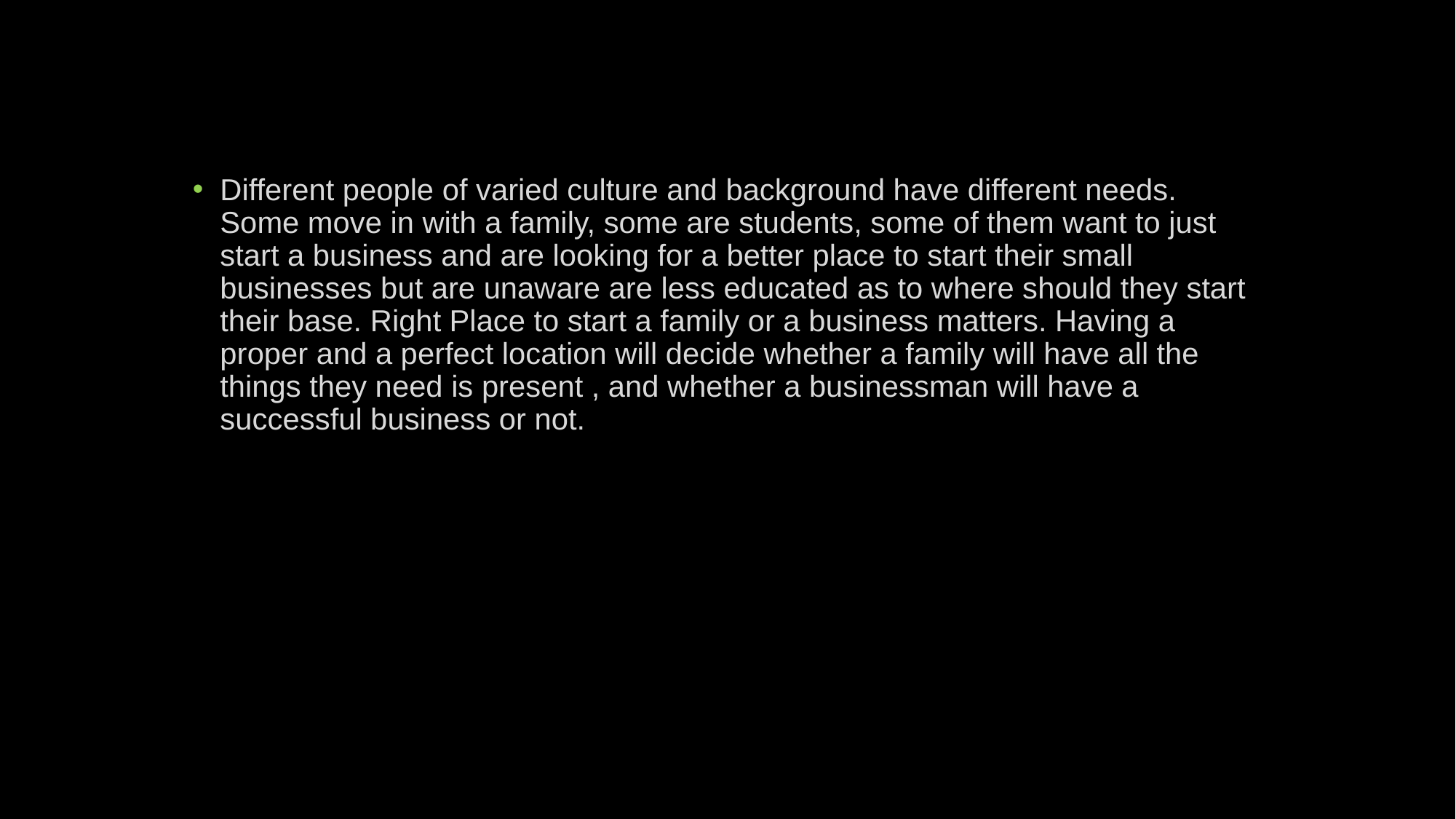

#
Different people of varied culture and background have different needs. Some move in with a family, some are students, some of them want to just start a business and are looking for a better place to start their small businesses but are unaware are less educated as to where should they start their base. Right Place to start a family or a business matters. Having a proper and a perfect location will decide whether a family will have all the things they need is present , and whether a businessman will have a successful business or not.